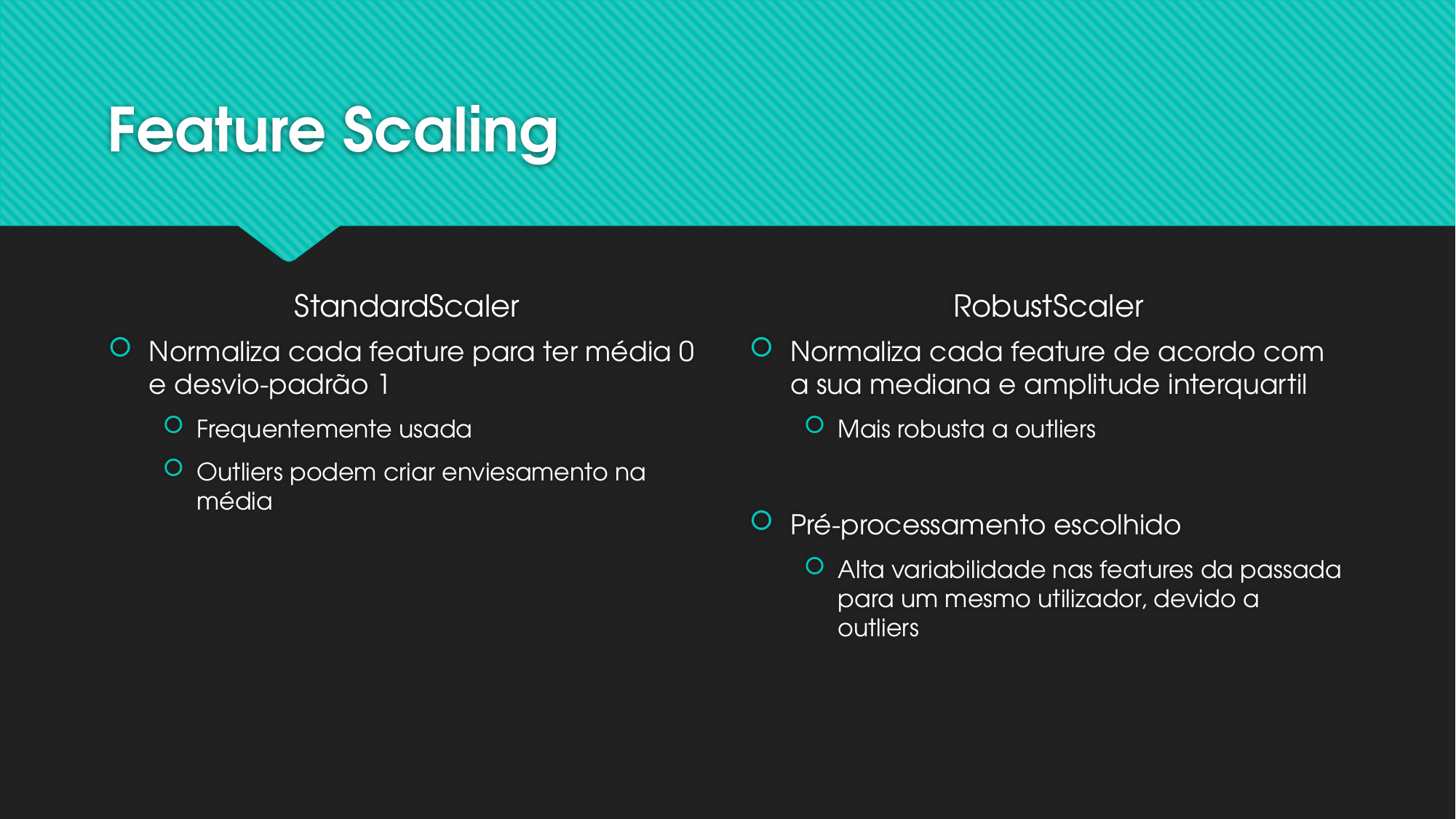

# Feature Scaling
StandardScaler
RobustScaler
Normaliza cada feature para ter média 0 e desvio-padrão 1
Frequentemente usada
Outliers podem criar enviesamento na média
Normaliza cada feature de acordo com a sua mediana e amplitude interquartil
Mais robusta a outliers

Pré-processamento escolhido
Alta variabilidade nas features da passada para um mesmo utilizador, devido a outliers